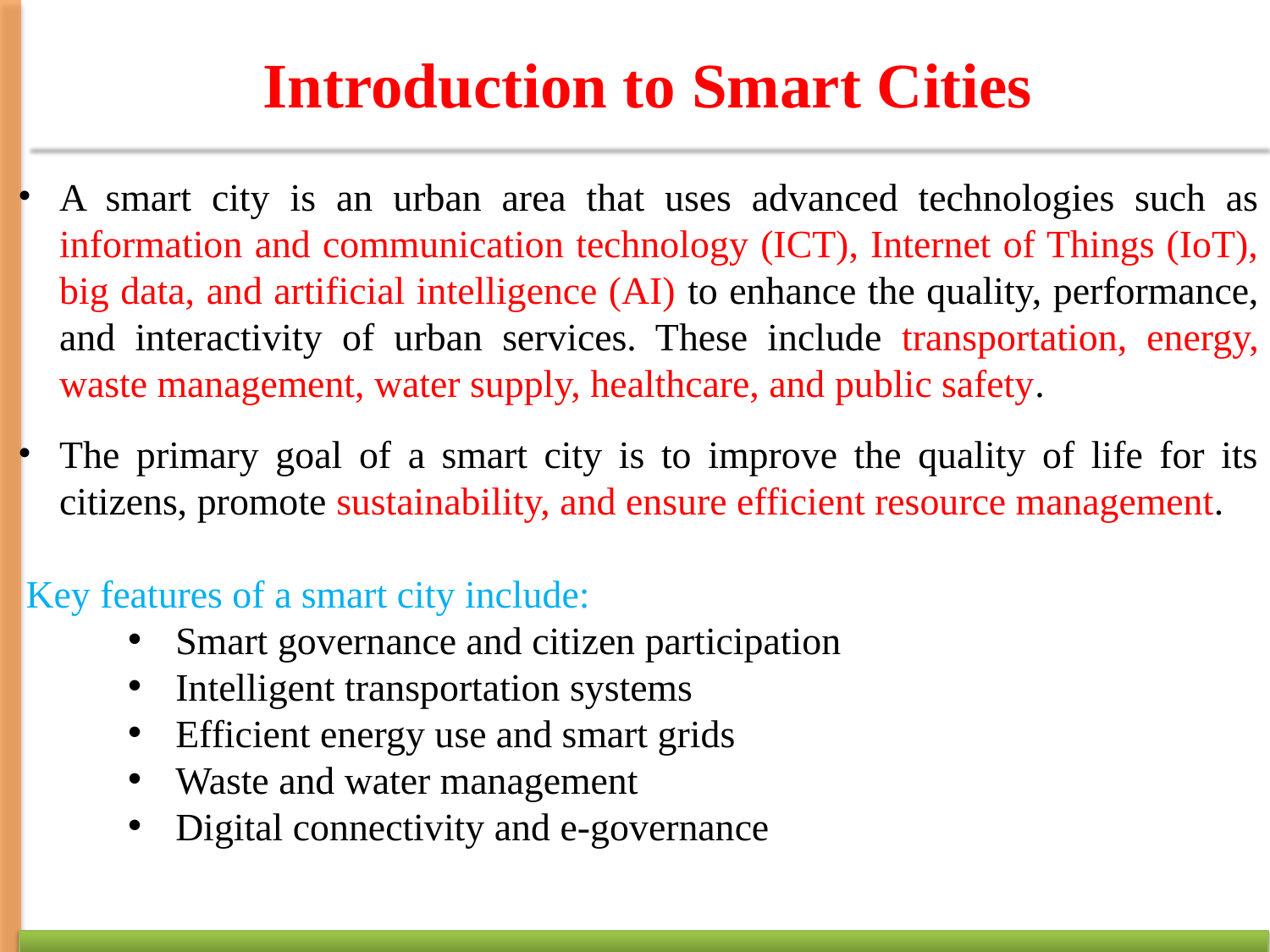

# Introduction to Smart Cities
A smart city is an urban area that uses advanced technologies such as information and communication technology (ICT), Internet of Things (IoT), big data, and artificial intelligence (AI) to enhance the quality, performance, and interactivity of urban services. These include transportation, energy, waste management, water supply, healthcare, and public safety.
The primary goal of a smart city is to improve the quality of life for its citizens, promote sustainability, and ensure efficient resource management.

 Key features of a smart city include:
Smart governance and citizen participation
Intelligent transportation systems
Efficient energy use and smart grids
Waste and water management
Digital connectivity and e-governance